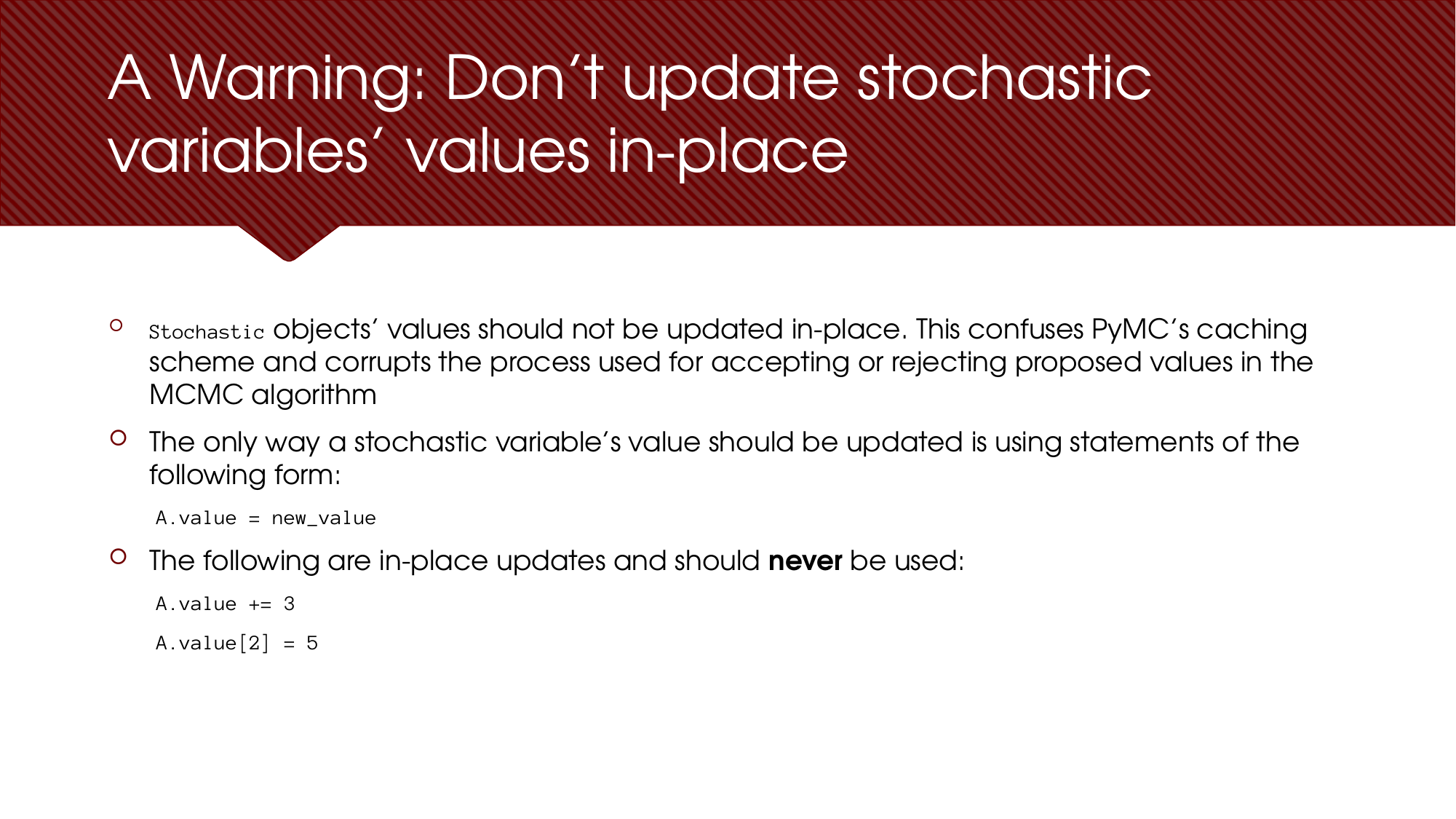

# A Warning: Don’t update stochastic variables’ values in-place
Stochastic objects’ values should not be updated in-place. This confuses PyMC’s caching scheme and corrupts the process used for accepting or rejecting proposed values in the MCMC algorithm
The only way a stochastic variable’s value should be updated is using statements of the following form:
A.value = new_value
The following are in-place updates and should never be used:
A.value += 3
A.value[2] = 5